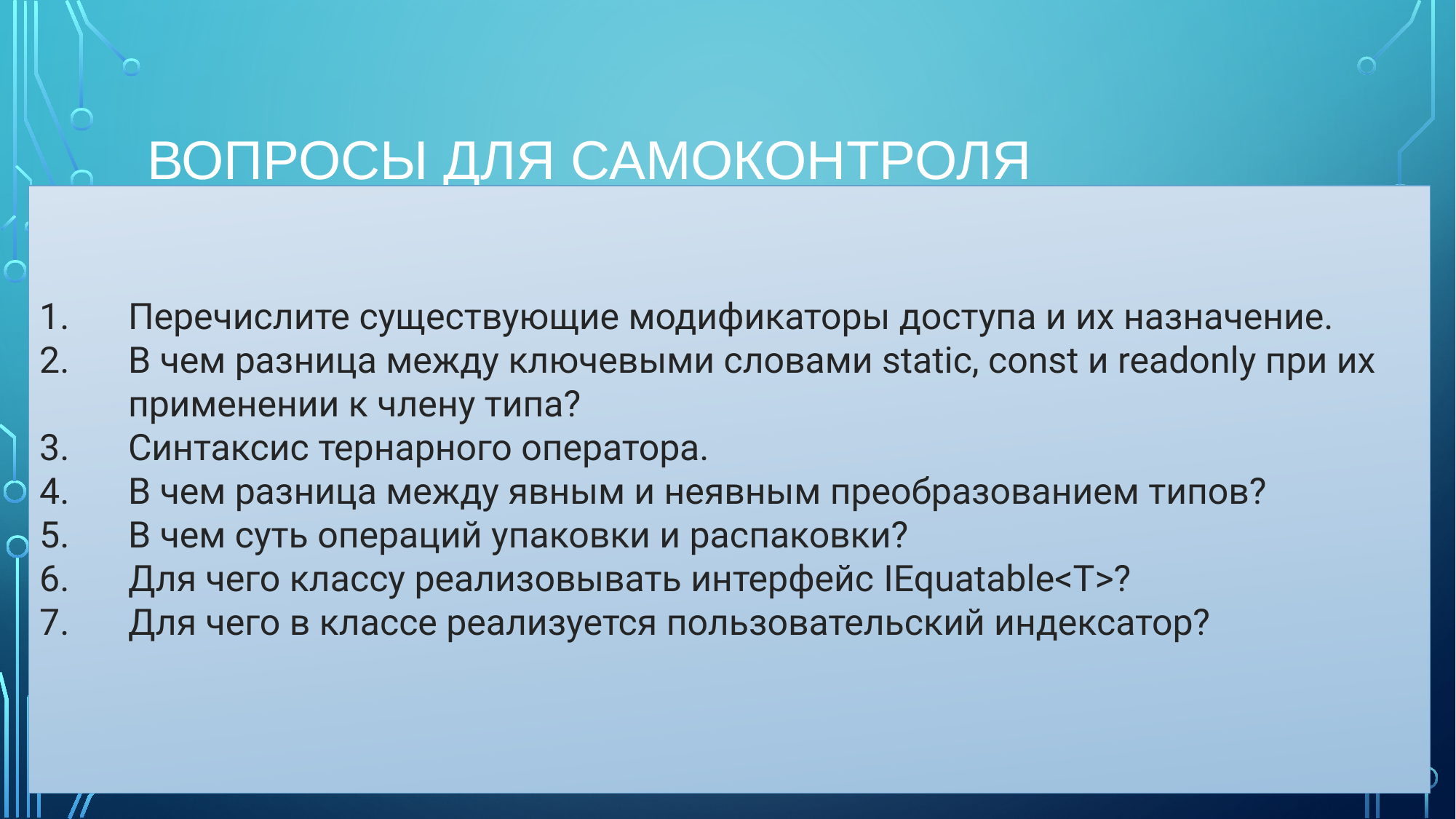

# Вопросы для самоконтроля
Перечислите существующие модификаторы доступа и их назначение.
В чем разница между ключевыми словами static, const и readonly при их применении к члену типа?
Синтаксис тернарного оператора.
В чем разница между явным и неявным преобразованием типов?
В чем суть операций упаковки и распаковки?
Для чего классу реализовывать интерфейс IEquatable<T>?
Для чего в классе реализуется пользовательский индексатор?